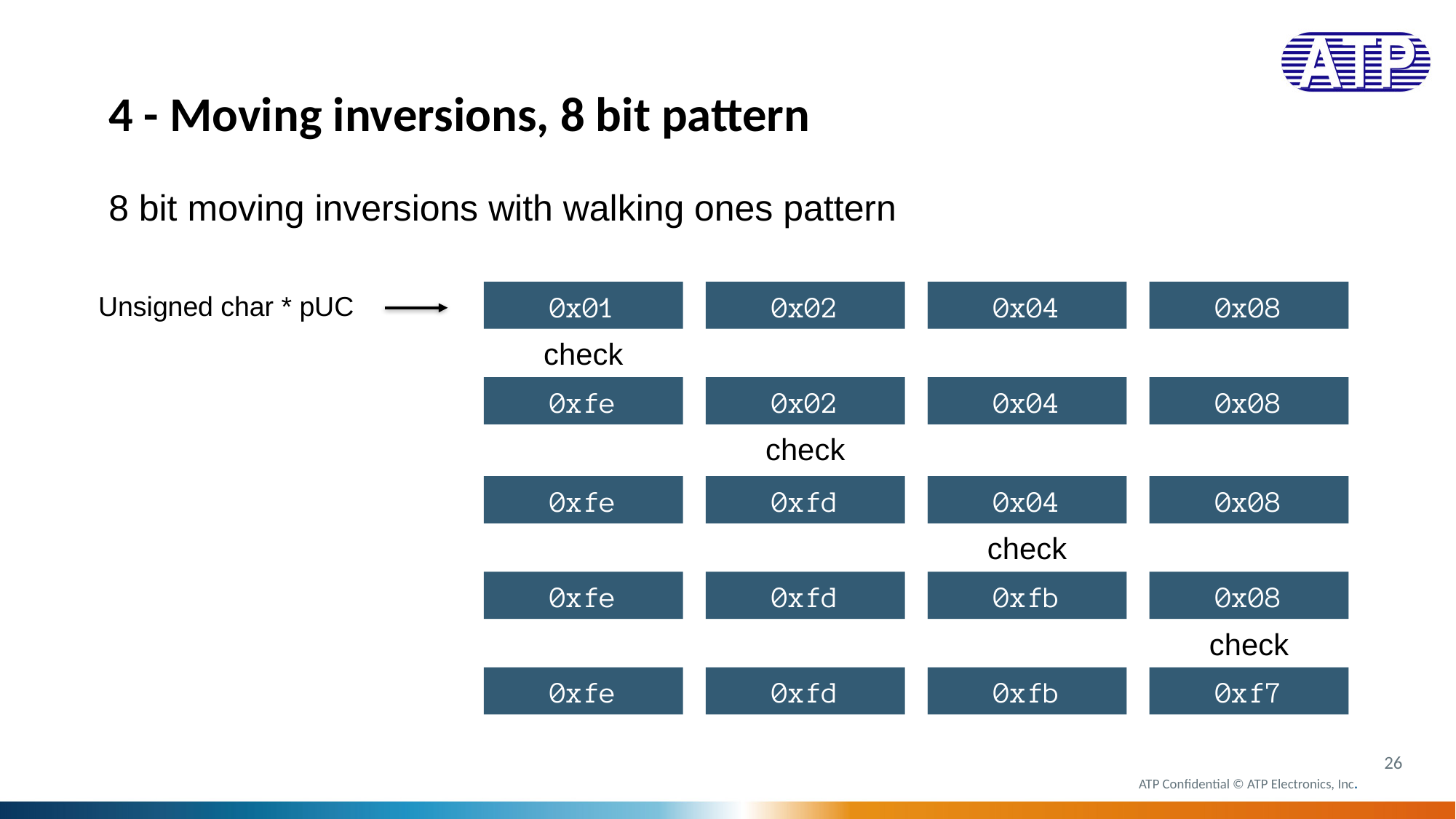

4 - Moving inversions, 8 bit pattern
8 bit moving inversions with walking ones pattern
0x01
0x02
0x04
0x08
Unsigned char * pUC
check
0xfe
0x02
0x04
0x08
check
0xfe
0xfd
0x04
0x08
check
0xfe
0xfd
0xfb
0x08
check
0xfe
0xfd
0xfb
0xf7